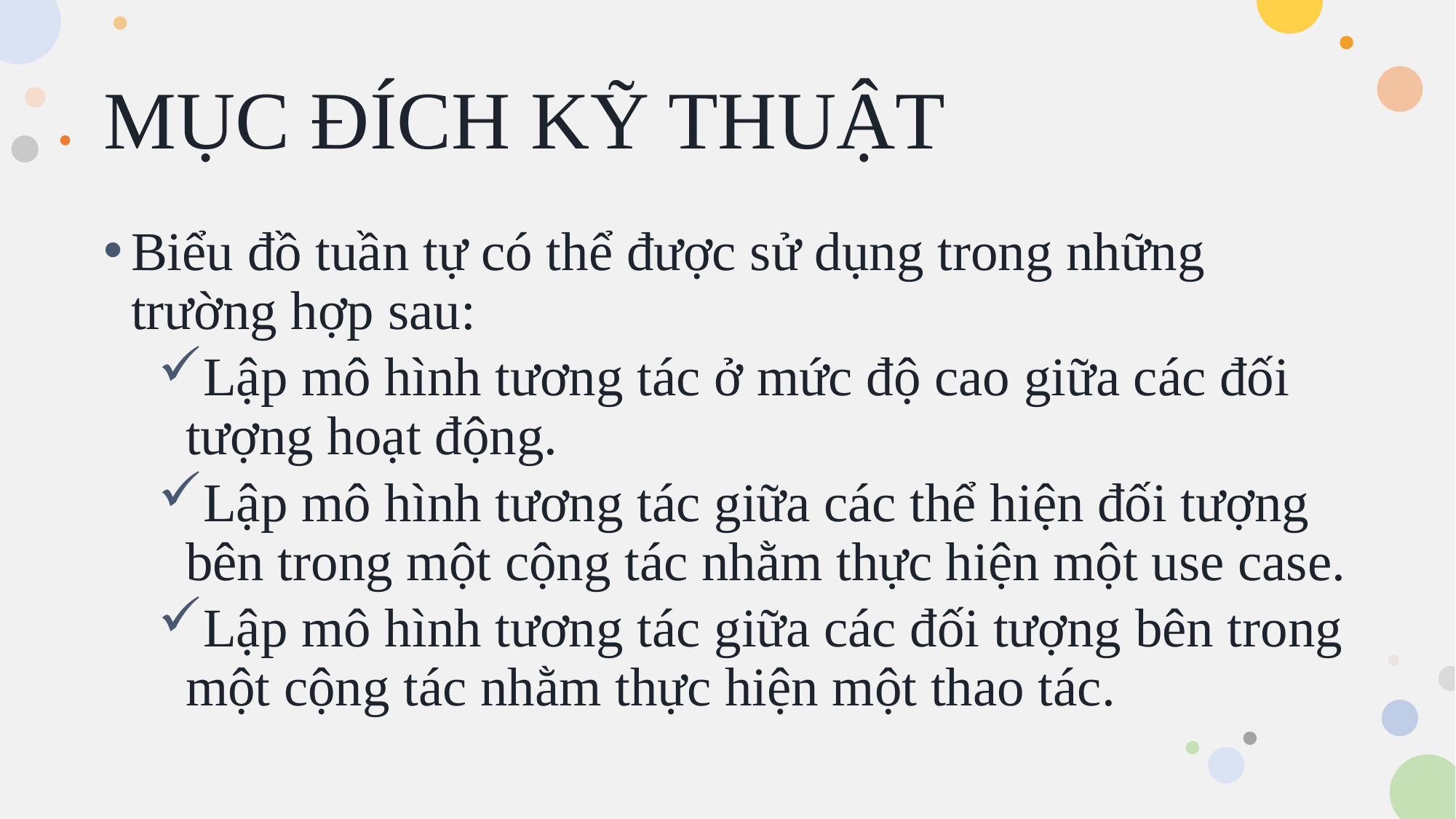

# MỤC ĐÍCH KỸ THUẬT
Biểu đồ tuần tự có thể được sử dụng trong những trường hợp sau:
Lập mô hình tương tác ở mức độ cao giữa các đối tượng hoạt động.
Lập mô hình tương tác giữa các thể hiện đối tượng bên trong một cộng tác nhằm thực hiện một use case.
Lập mô hình tương tác giữa các đối tượng bên trong một cộng tác nhằm thực hiện một thao tác.